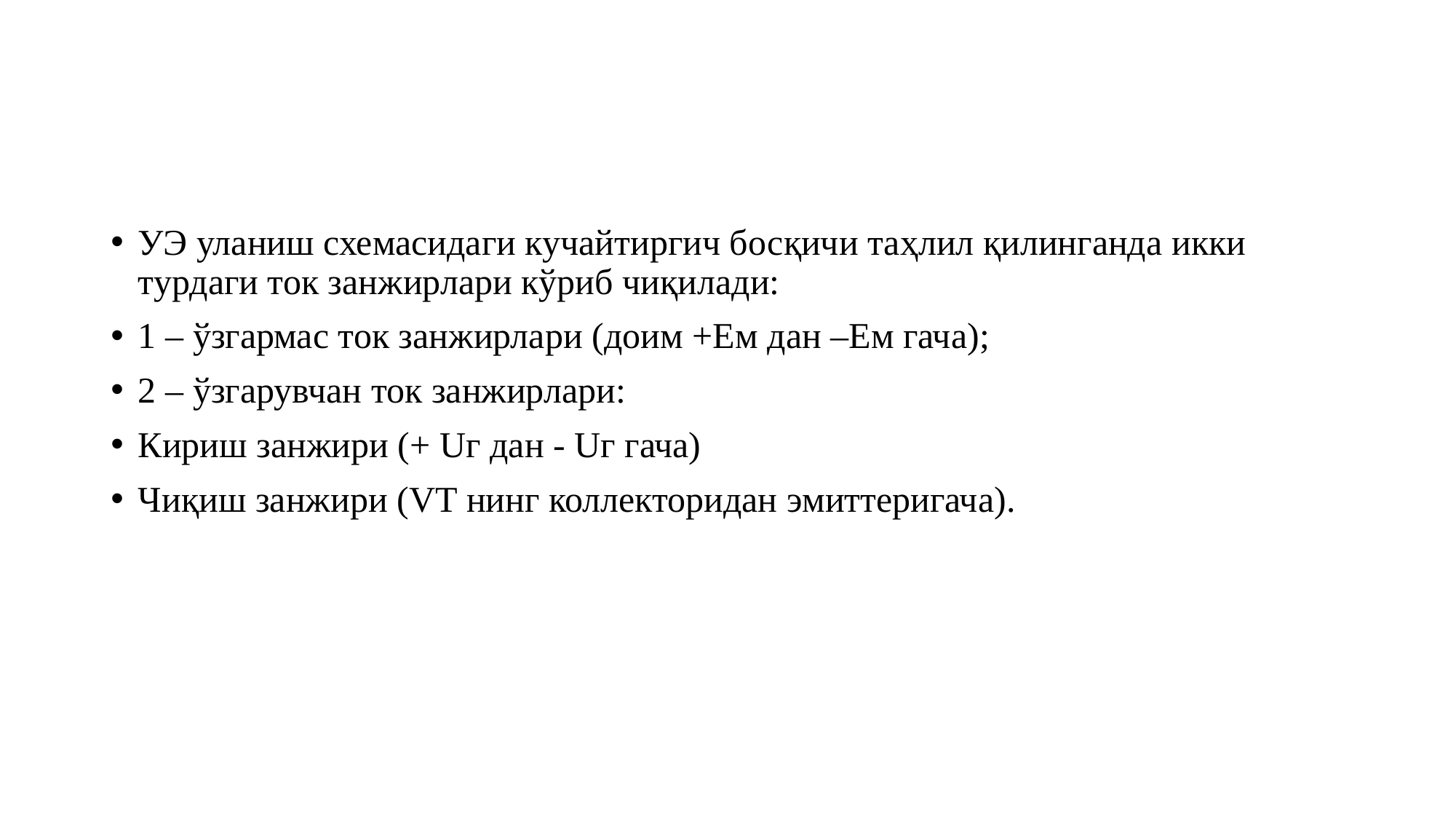

#
УЭ уланиш схемасидаги кучайтиргич босқичи таҳлил қилинганда икки турдаги ток занжирлари кўриб чиқилади:
1 – ўзгармас ток занжирлари (доим +Ем дан –Ем гача);
2 – ўзгарувчан ток занжирлари:
Кириш занжири (+ Uг дан - Uг гача)
Чиқиш занжири (VT нинг коллекторидан эмиттеригача).